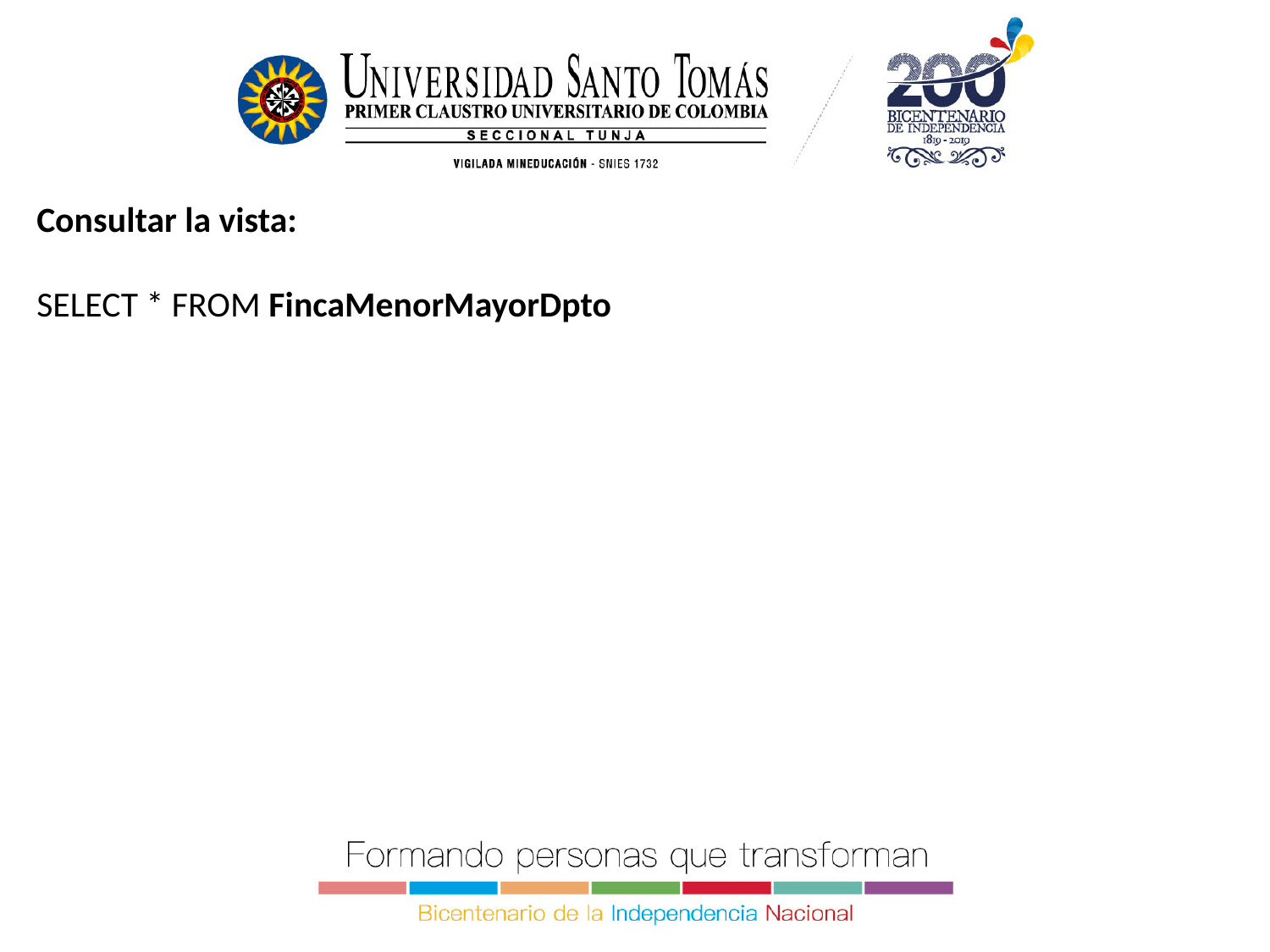

Consultar la vista:

SELECT * FROM FincaMenorMayorDpto